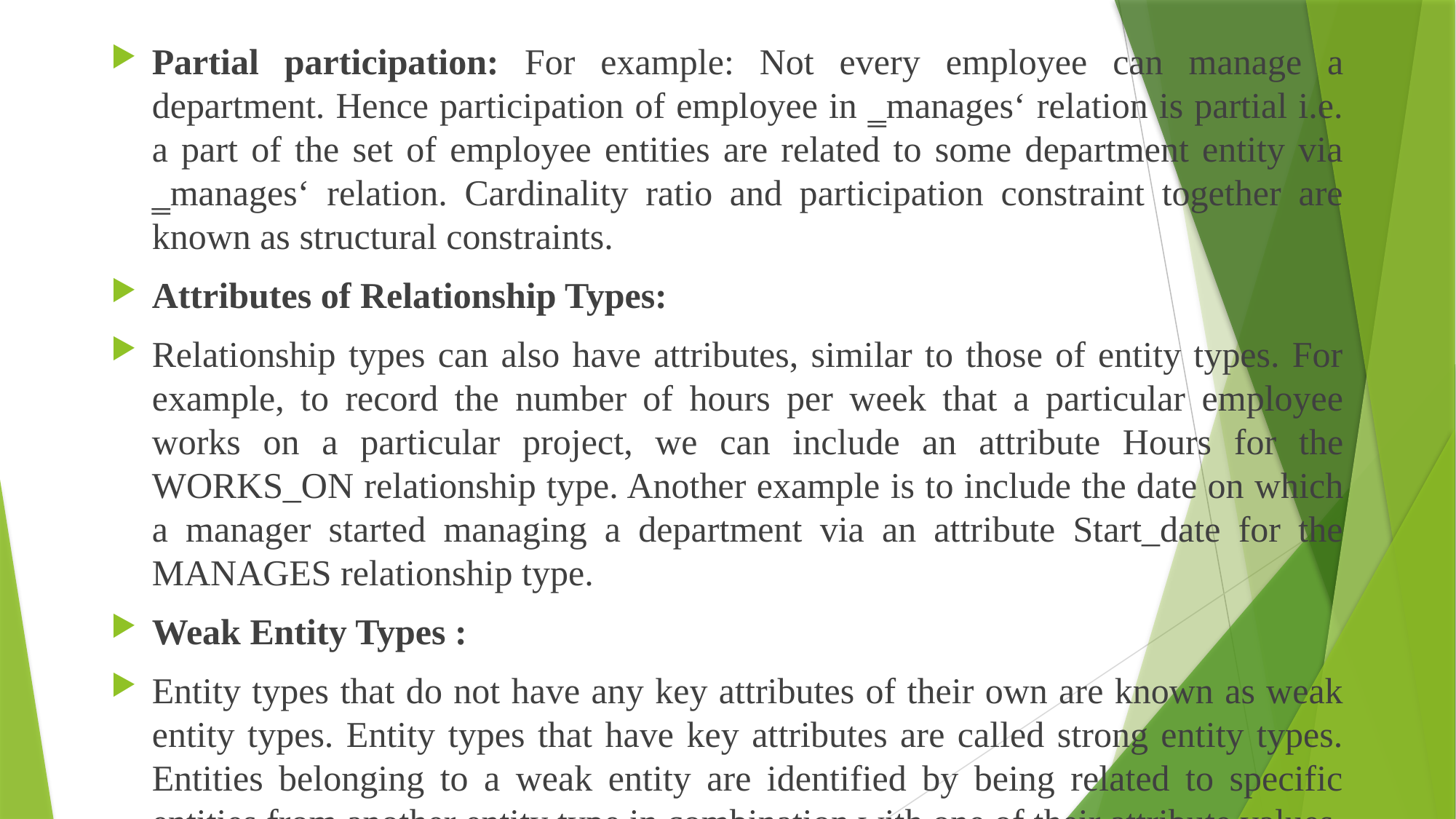

Partial participation: For example: Not every employee can manage a department. Hence participation of employee in ‗manages‘ relation is partial i.e. a part of the set of employee entities are related to some department entity via ‗manages‘ relation. Cardinality ratio and participation constraint together are known as structural constraints.
Attributes of Relationship Types:
Relationship types can also have attributes, similar to those of entity types. For example, to record the number of hours per week that a particular employee works on a particular project, we can include an attribute Hours for the WORKS_ON relationship type. Another example is to include the date on which a manager started managing a department via an attribute Start_date for the MANAGES relationship type.
Weak Entity Types :
Entity types that do not have any key attributes of their own are known as weak entity types. Entity types that have key attributes are called strong entity types. Entities belonging to a weak entity are identified by being related to specific entities from another entity type in combination with one of their attribute values.